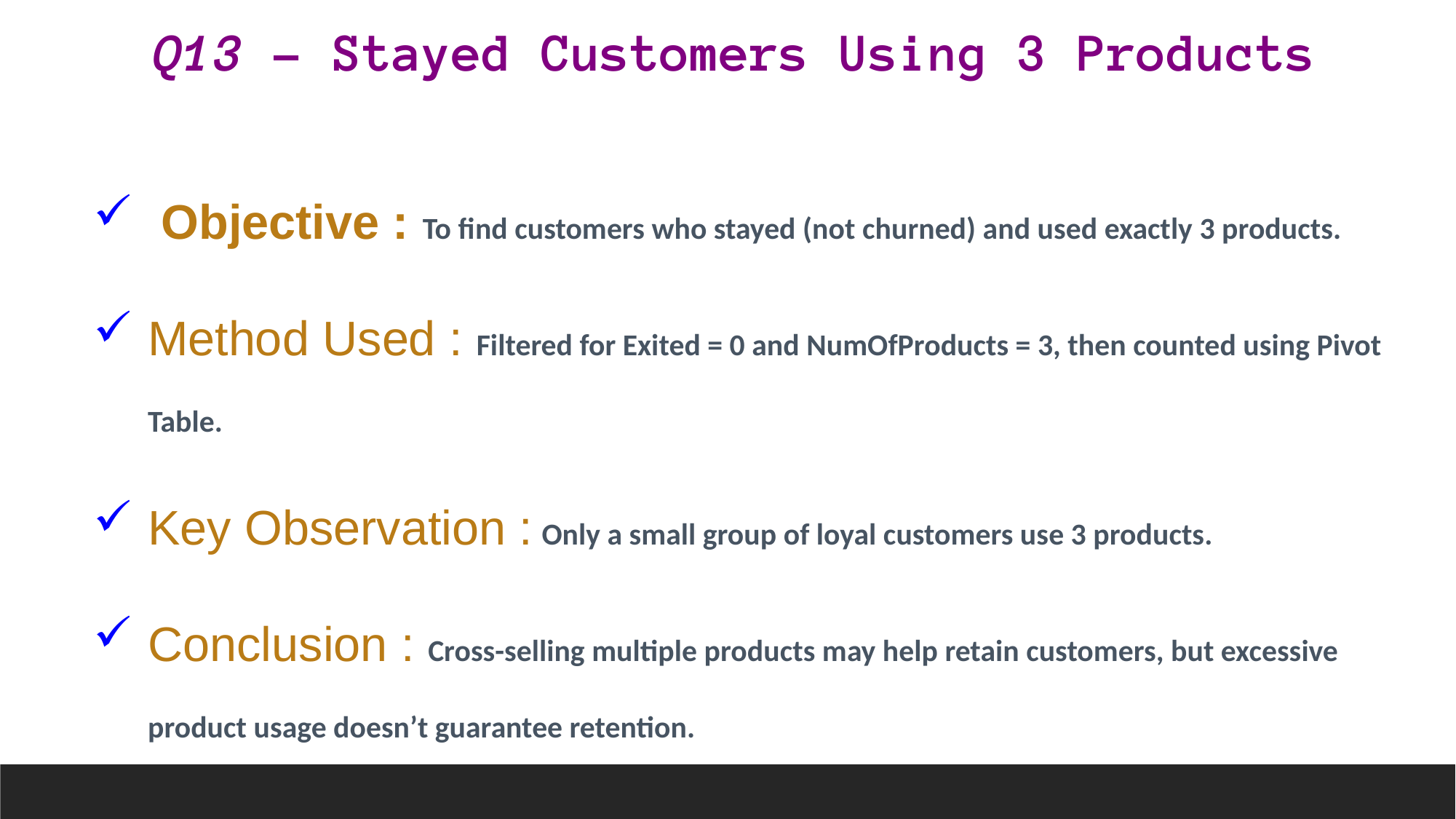

Q13 - Stayed Customers Using 3 Products
 Objective : To find customers who stayed (not churned) and used exactly 3 products.
Method Used : Filtered for Exited = 0 and NumOfProducts = 3, then counted using Pivot Table.
Key Observation : Only a small group of loyal customers use 3 products.
Conclusion : Cross-selling multiple products may help retain customers, but excessive product usage doesn’t guarantee retention.